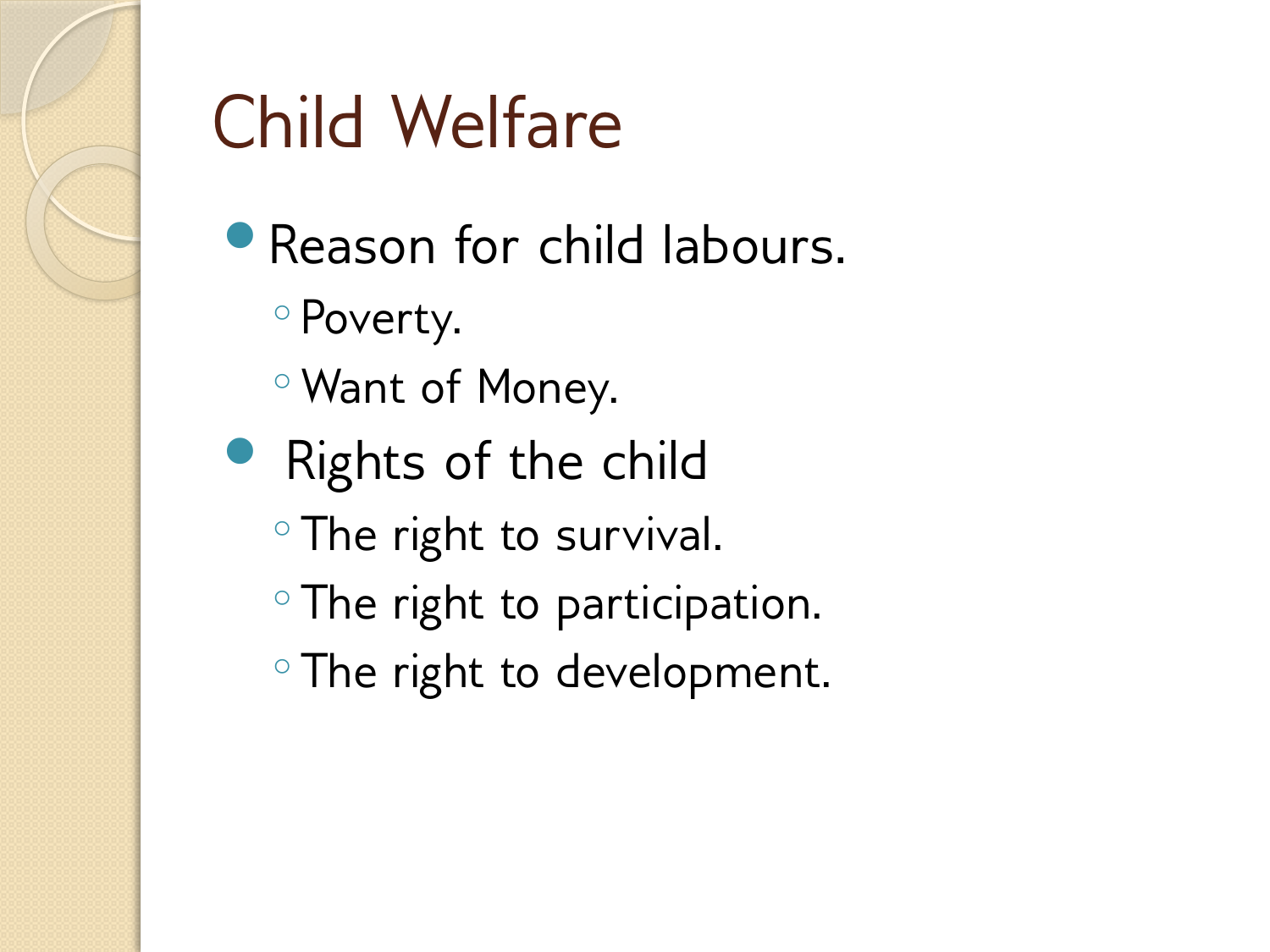

# Child Welfare
Reason for child labours.
Poverty.
Want of Money.
 Rights of the child
The right to survival.
The right to participation.
The right to development.